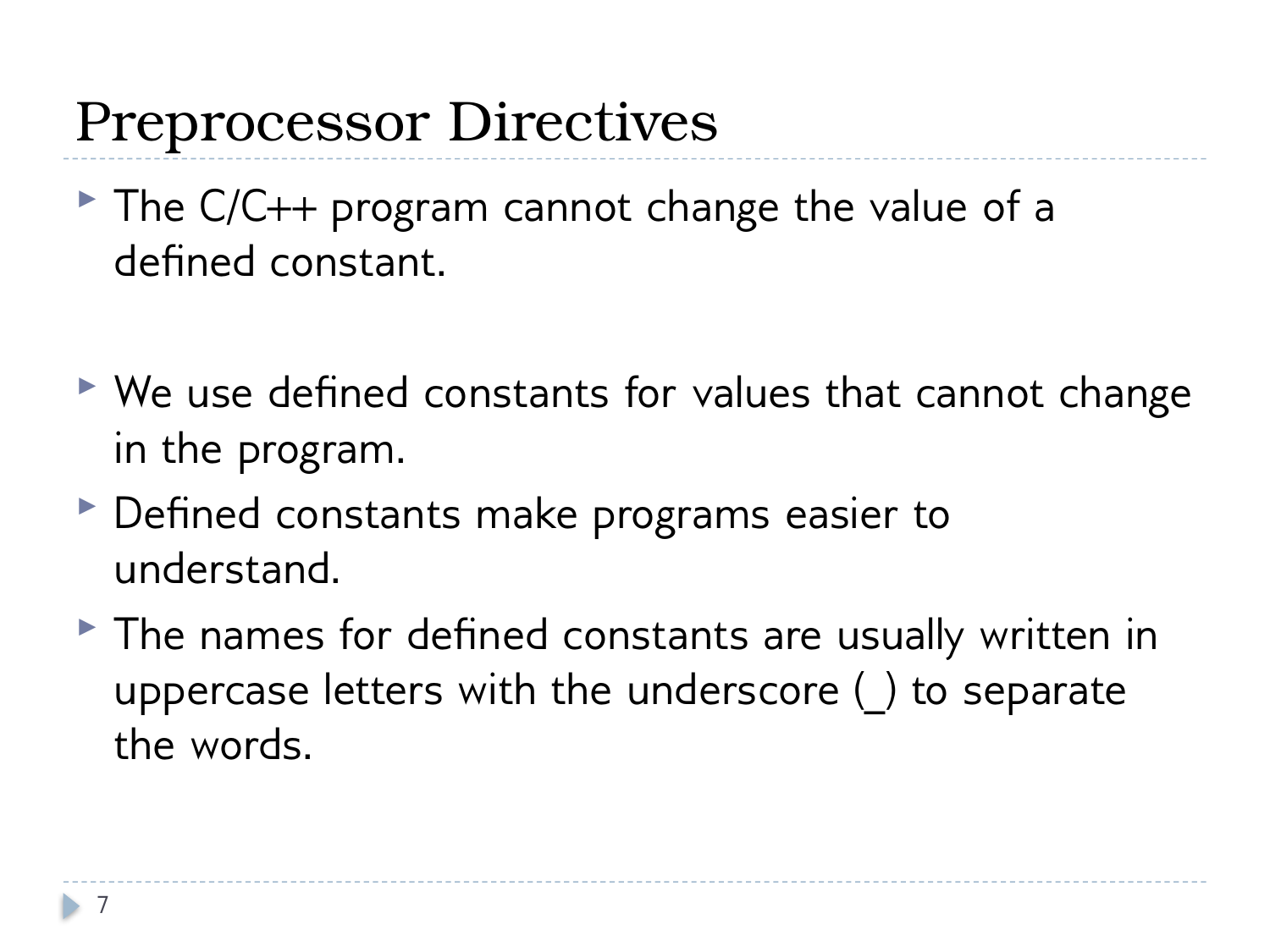

# Preprocessor Directives
The C/C++ program cannot change the value of a defined constant.

We use defined constants for values that cannot change in the program.
Defined constants make programs easier to understand.
The names for defined constants are usually written in uppercase letters with the underscore (_) to separate the words.

7